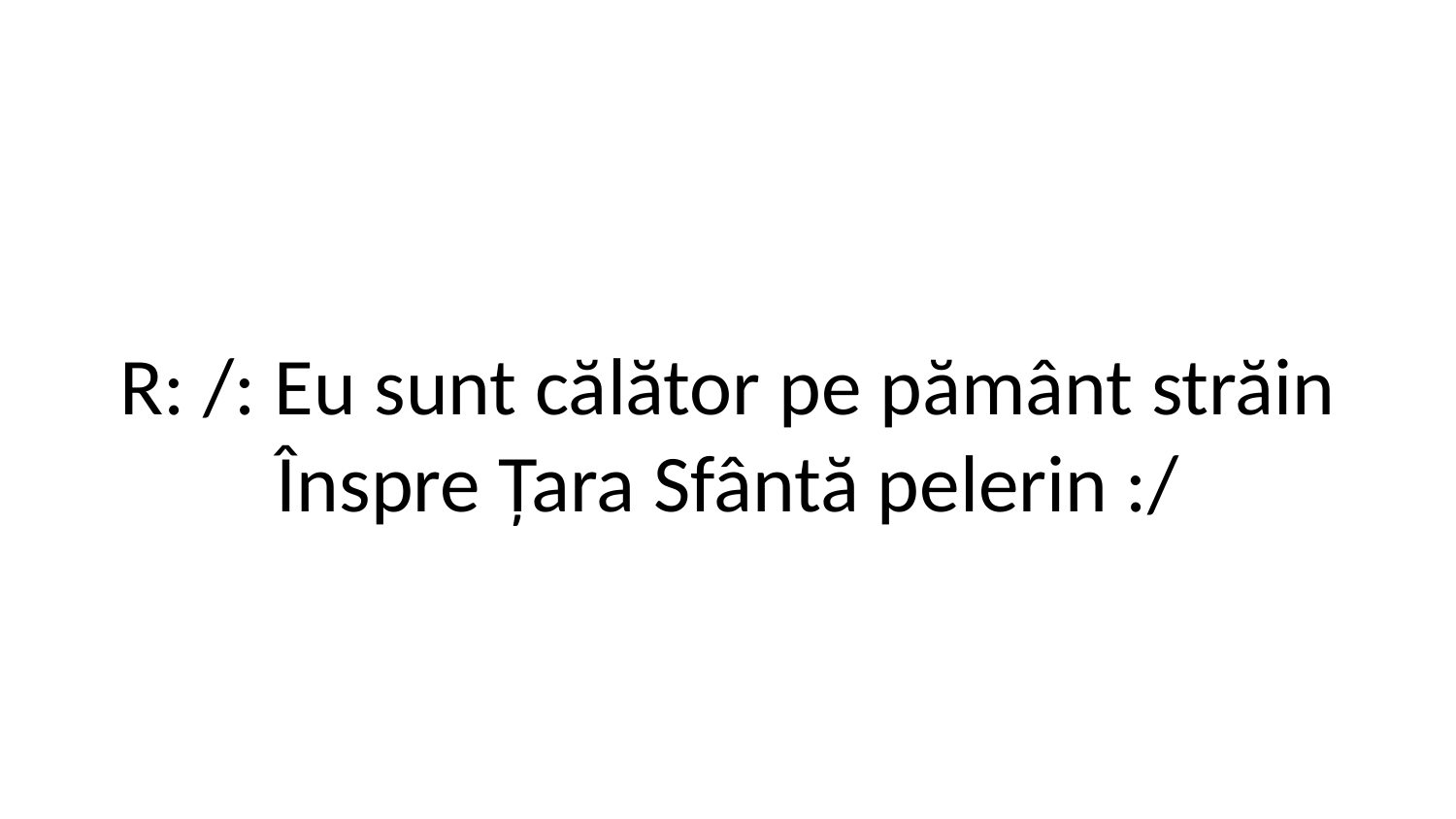

R: /: Eu sunt călător pe pământ străin
Înspre Țara Sfântă pelerin :/